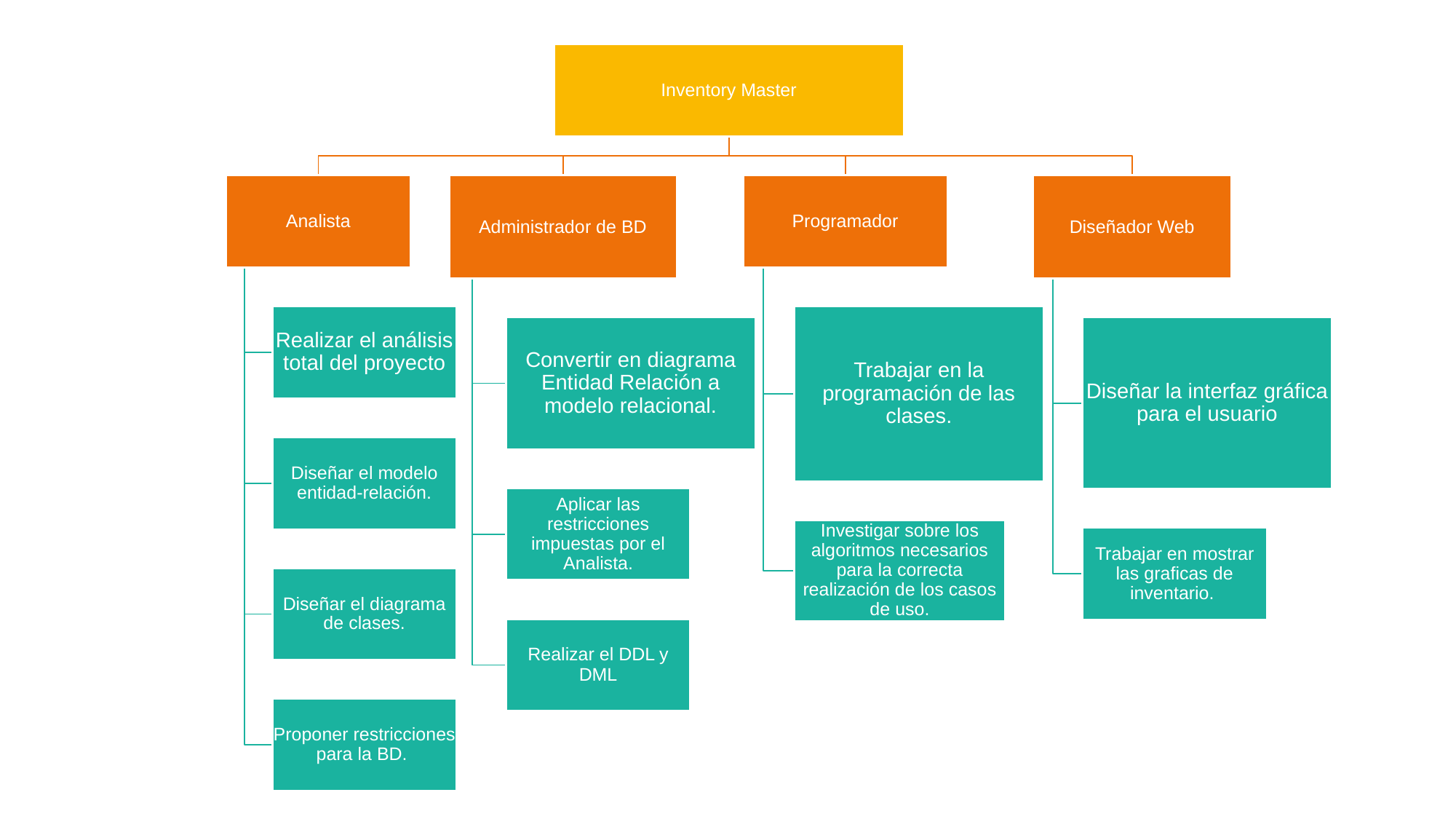

Inventory Master
Analista
Realizar el análisis total del proyecto
Diseñar el modelo entidad-relación.
Diseñar el diagrama de clases.
Proponer restricciones para la BD.
Administrador de BD
Convertir en diagrama Entidad Relación a modelo relacional.
Aplicar las restricciones impuestas por el Analista.
Realizar el DDL y DML
Programador
Trabajar en la programación de las clases.
Investigar sobre los algoritmos necesarios para la correcta realización de los casos de uso.
Diseñador Web
Diseñar la interfaz gráfica para el usuario
Trabajar en mostrar las graficas de inventario.